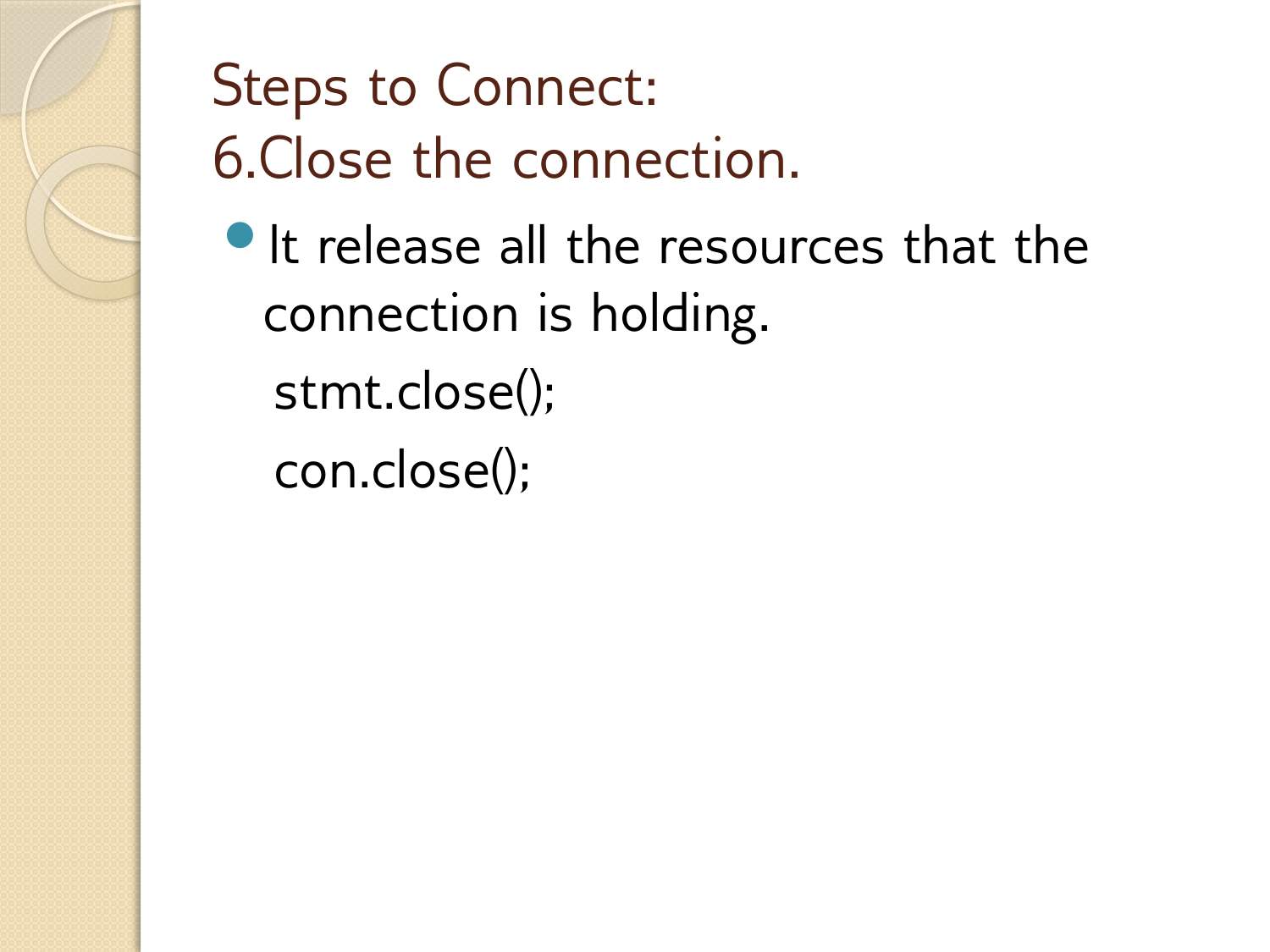

# Steps to Connect: 6.Close the connection.
It release all the resources that the connection is holding.
   stmt.close();
   con.close();